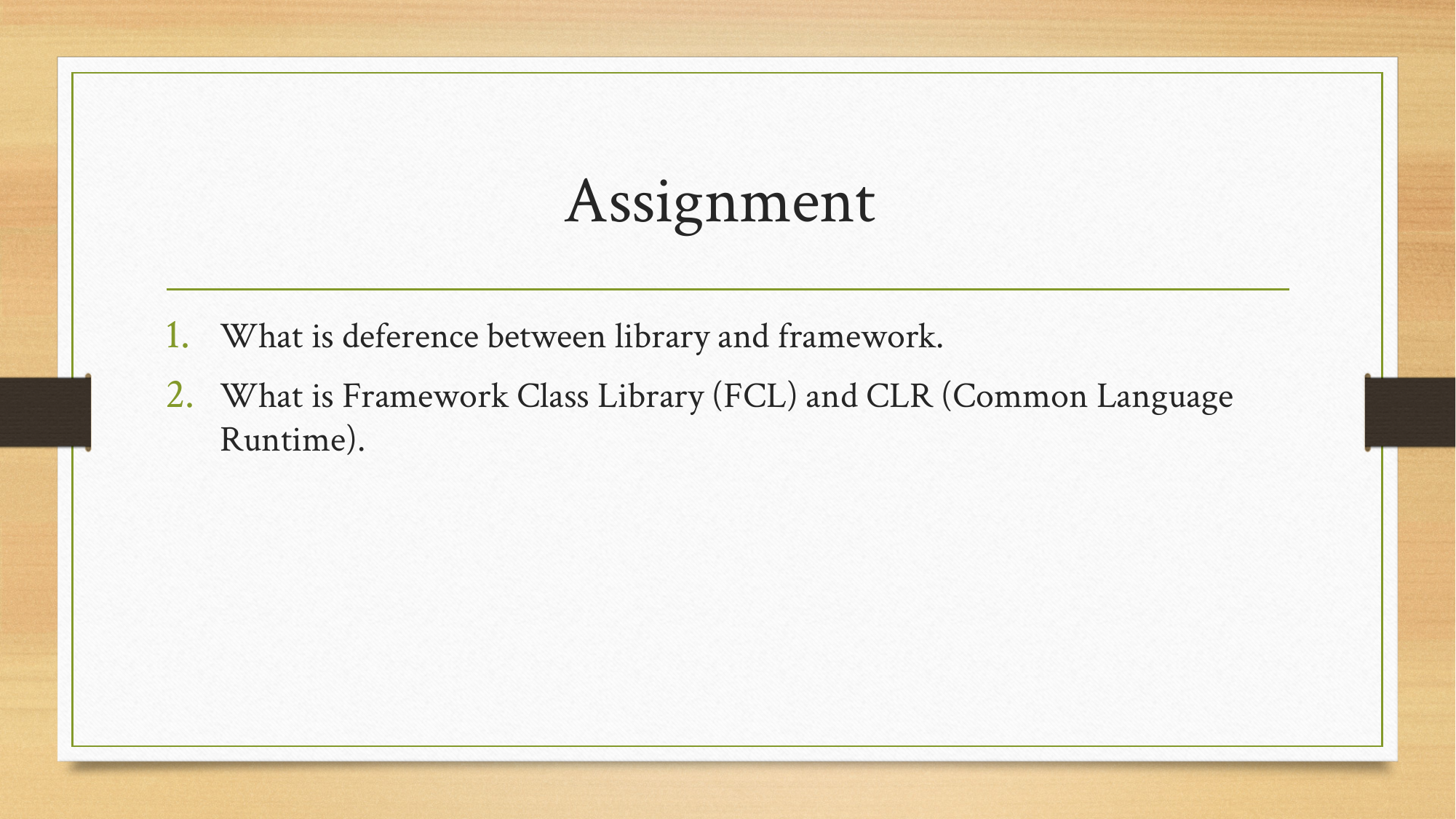

# Assignment
What is deference between library and framework.
What is Framework Class Library (FCL) and CLR (Common Language Runtime).